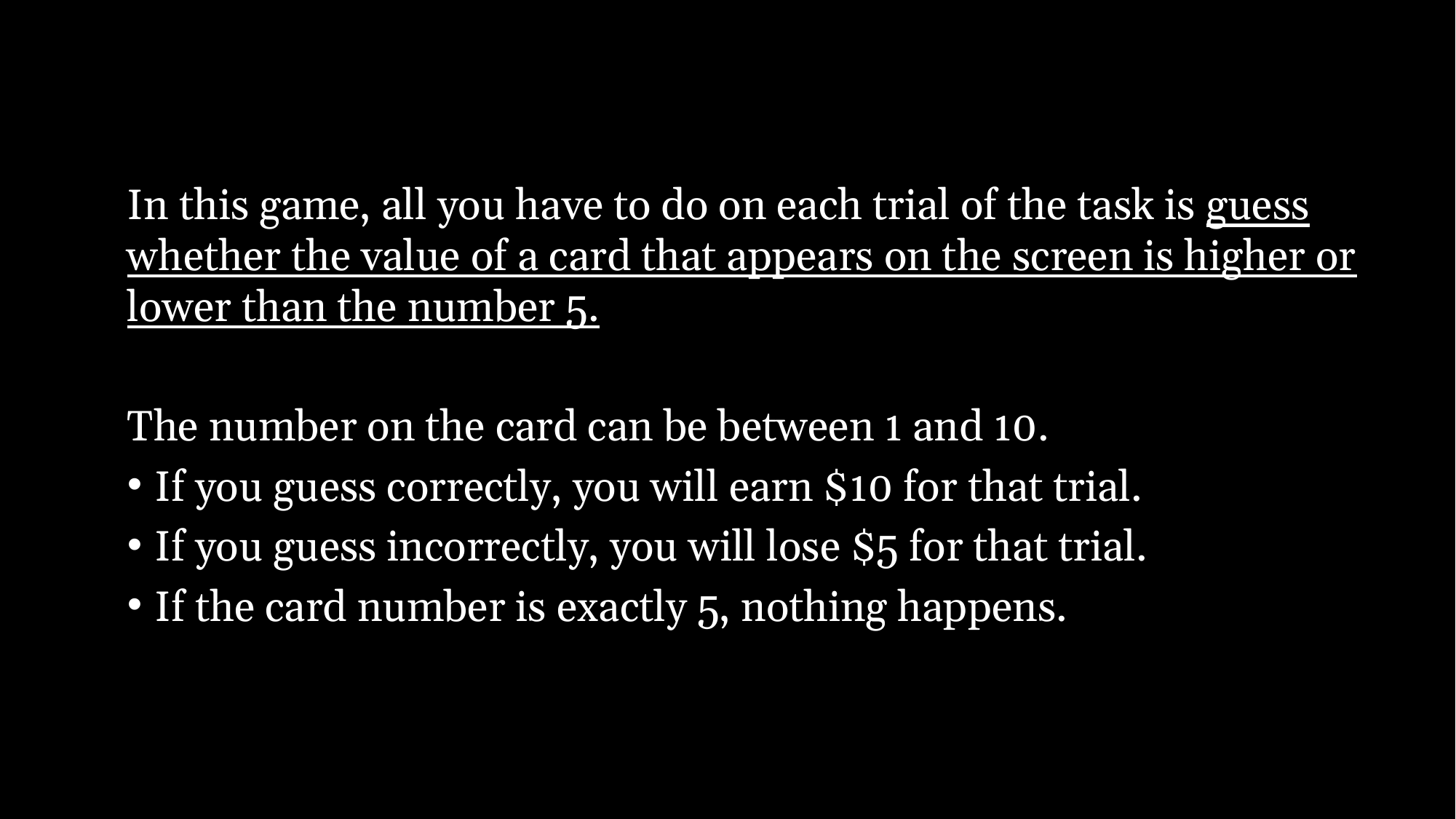

In this game, all you have to do on each trial of the task is guess whether the value of a card that appears on the screen is higher or lower than the number 5.

The number on the card can be between 1 and 10.
If you guess correctly, you will earn $10 for that trial.
If you guess incorrectly, you will lose $5 for that trial.
If the card number is exactly 5, nothing happens.